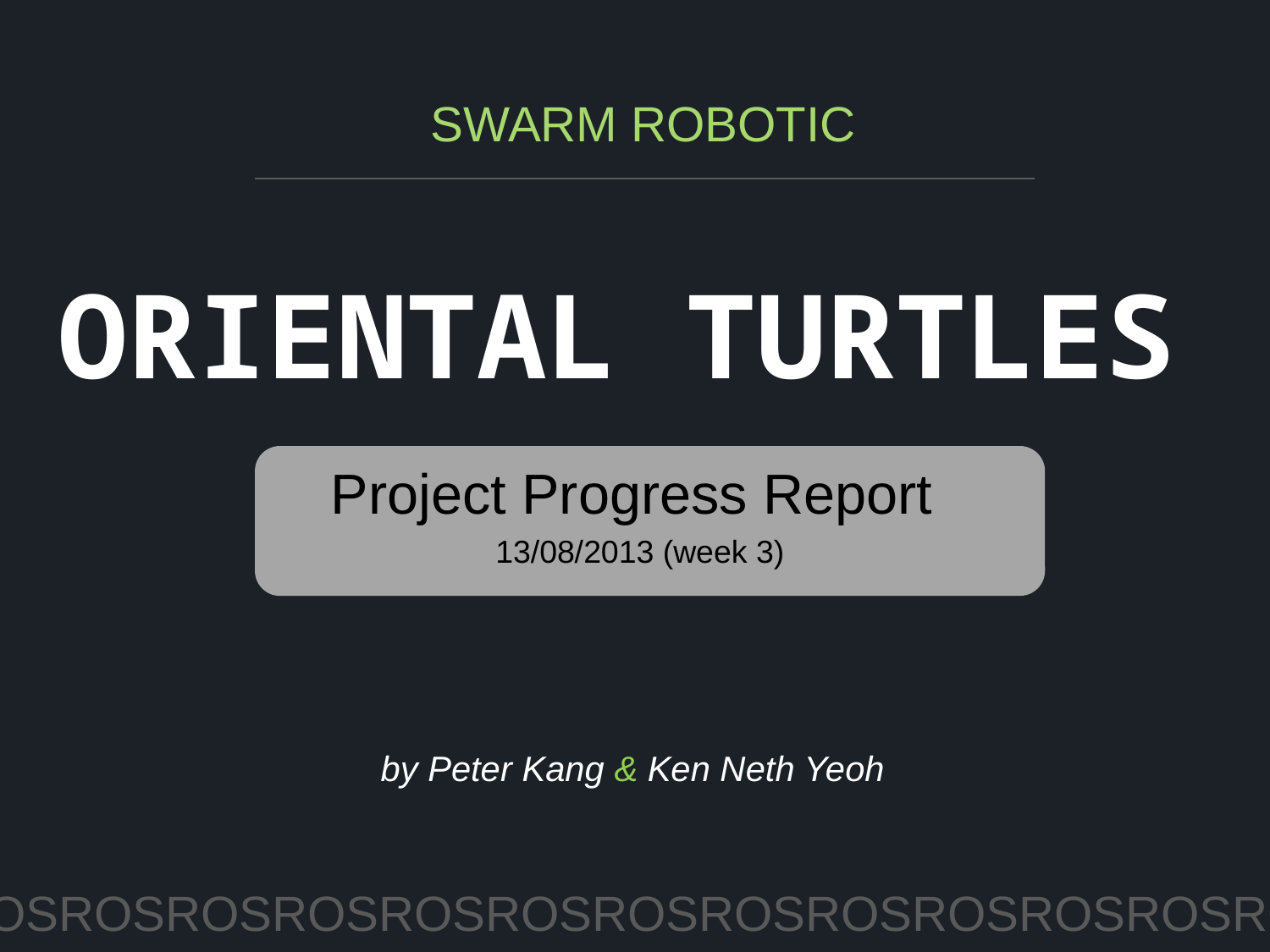

SWARM ROBOTIC
# ORIENTAL TURTLES

Project Progress Report
13/08/2013 (week 3)
by Peter Kang & Ken Neth Yeoh
ROSROSROSROSROSROSROSROSROSROSROSROSROS